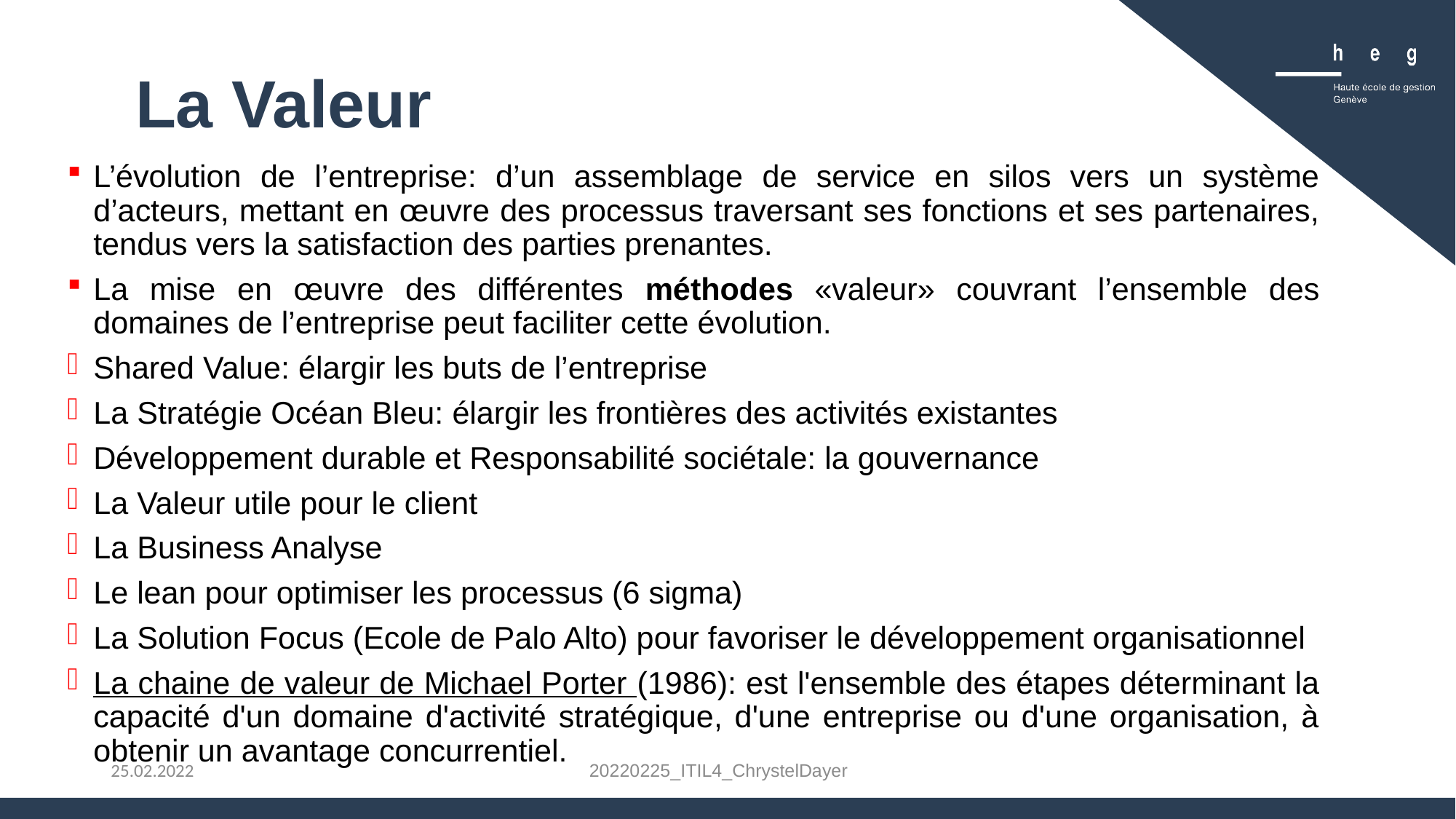

# La Valeur
L’évolution de l’entreprise: d’un assemblage de service en silos vers un système d’acteurs, mettant en œuvre des processus traversant ses fonctions et ses partenaires, tendus vers la satisfaction des parties prenantes.
La mise en œuvre des différentes méthodes «valeur» couvrant l’ensemble des domaines de l’entreprise peut faciliter cette évolution.
Shared Value: élargir les buts de l’entreprise
La Stratégie Océan Bleu: élargir les frontières des activités existantes
Développement durable et Responsabilité sociétale: la gouvernance
La Valeur utile pour le client
La Business Analyse
Le lean pour optimiser les processus (6 sigma)
La Solution Focus (Ecole de Palo Alto) pour favoriser le développement organisationnel
La chaine de valeur de Michael Porter (1986): est l'ensemble des étapes déterminant la capacité d'un domaine d'activité stratégique, d'une entreprise ou d'une organisation, à obtenir un avantage concurrentiel.

20220225_ITIL4_ChrystelDayer